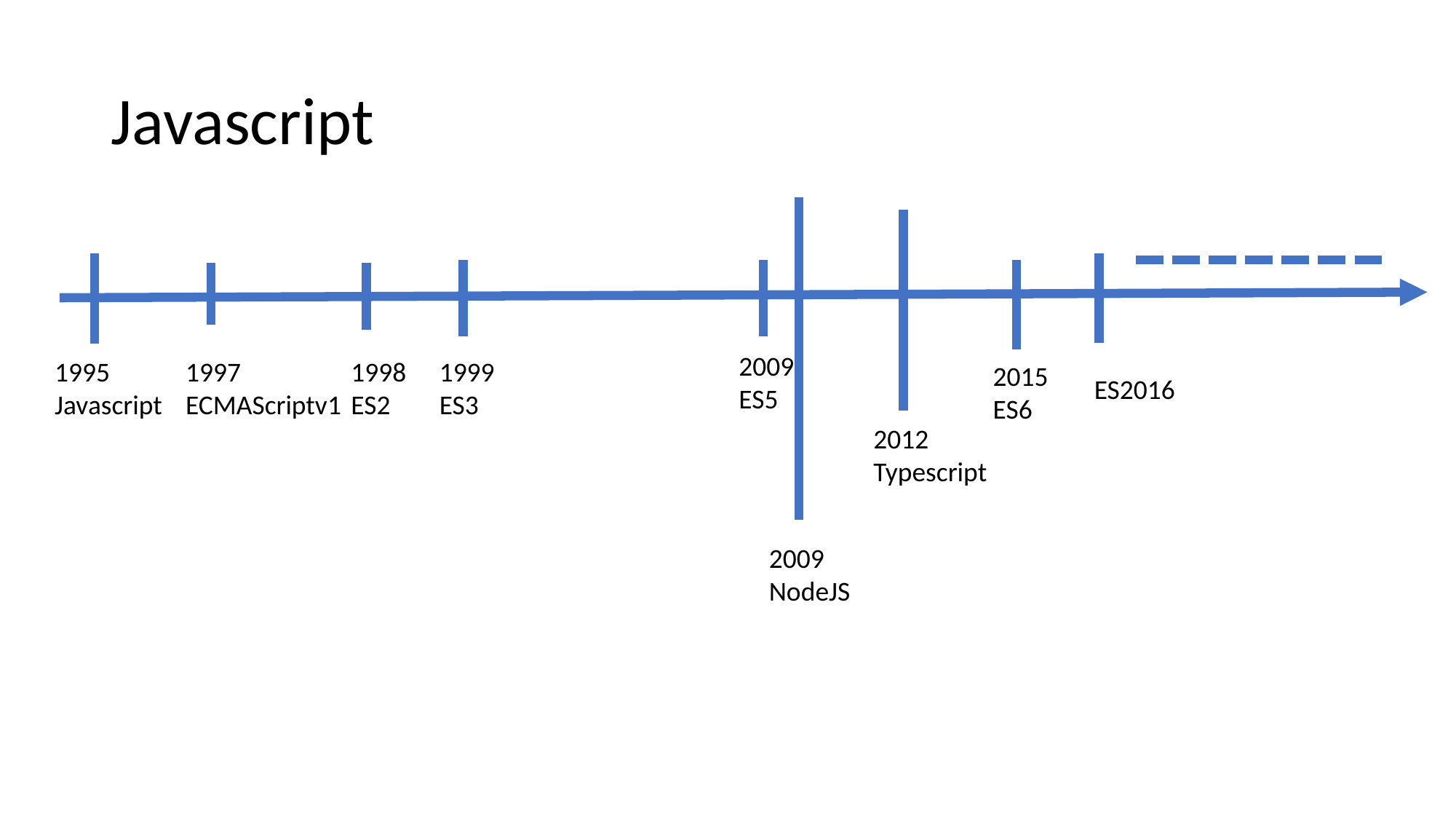

# Javascript
2009
ES5
1997
ECMAScriptv1
1998
ES2
1999
ES3
1995
Javascript
2015
ES6
ES2016
2012
Typescript
2009
NodeJS